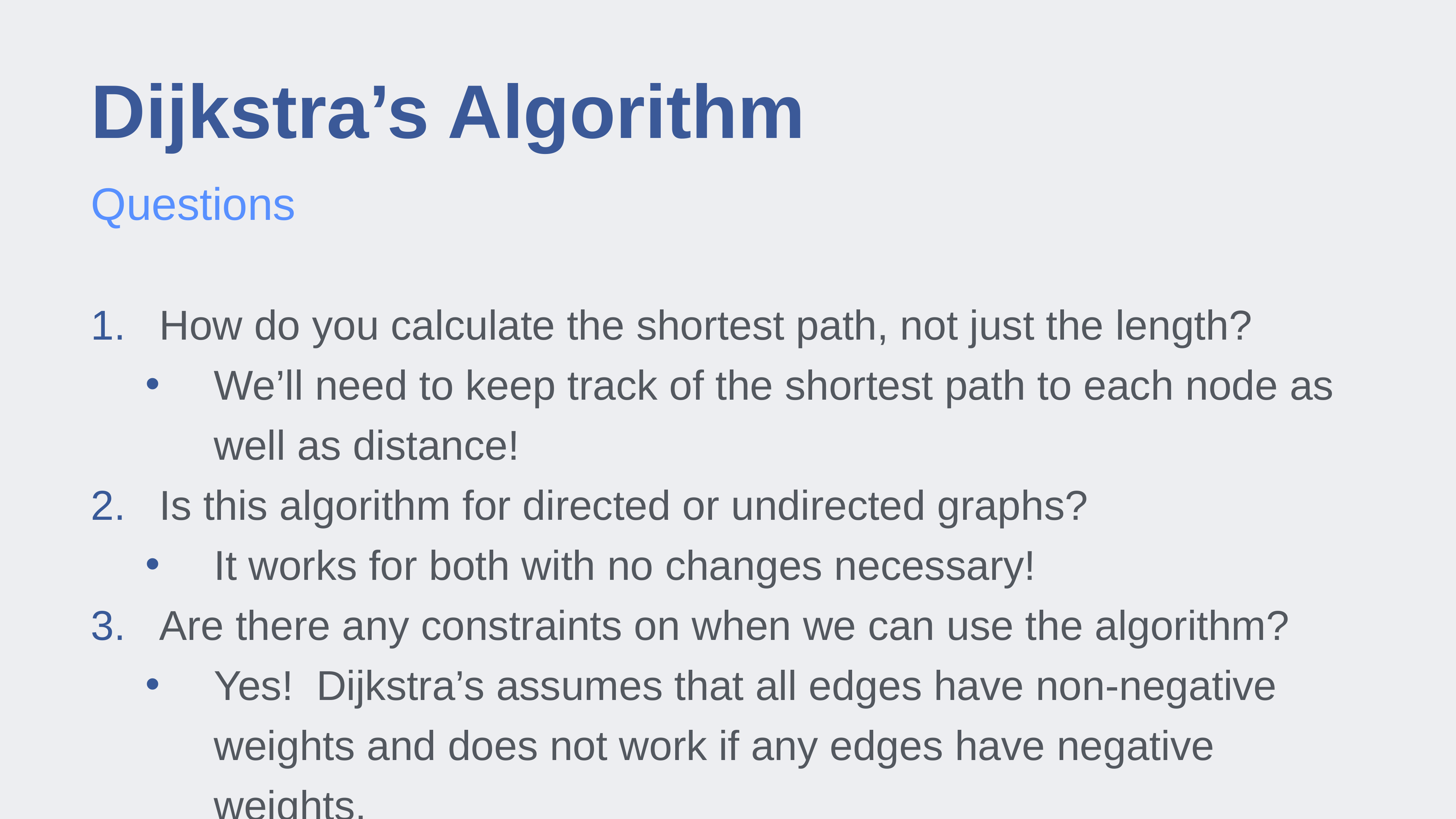

# Dijkstra’s Algorithm
Questions
How do you calculate the shortest path, not just the length?
We’ll need to keep track of the shortest path to each node as well as distance!
Is this algorithm for directed or undirected graphs?
It works for both with no changes necessary!
Are there any constraints on when we can use the algorithm?
Yes!  Dijkstra’s assumes that all edges have non-negative weights and does not work if any edges have negative weights.